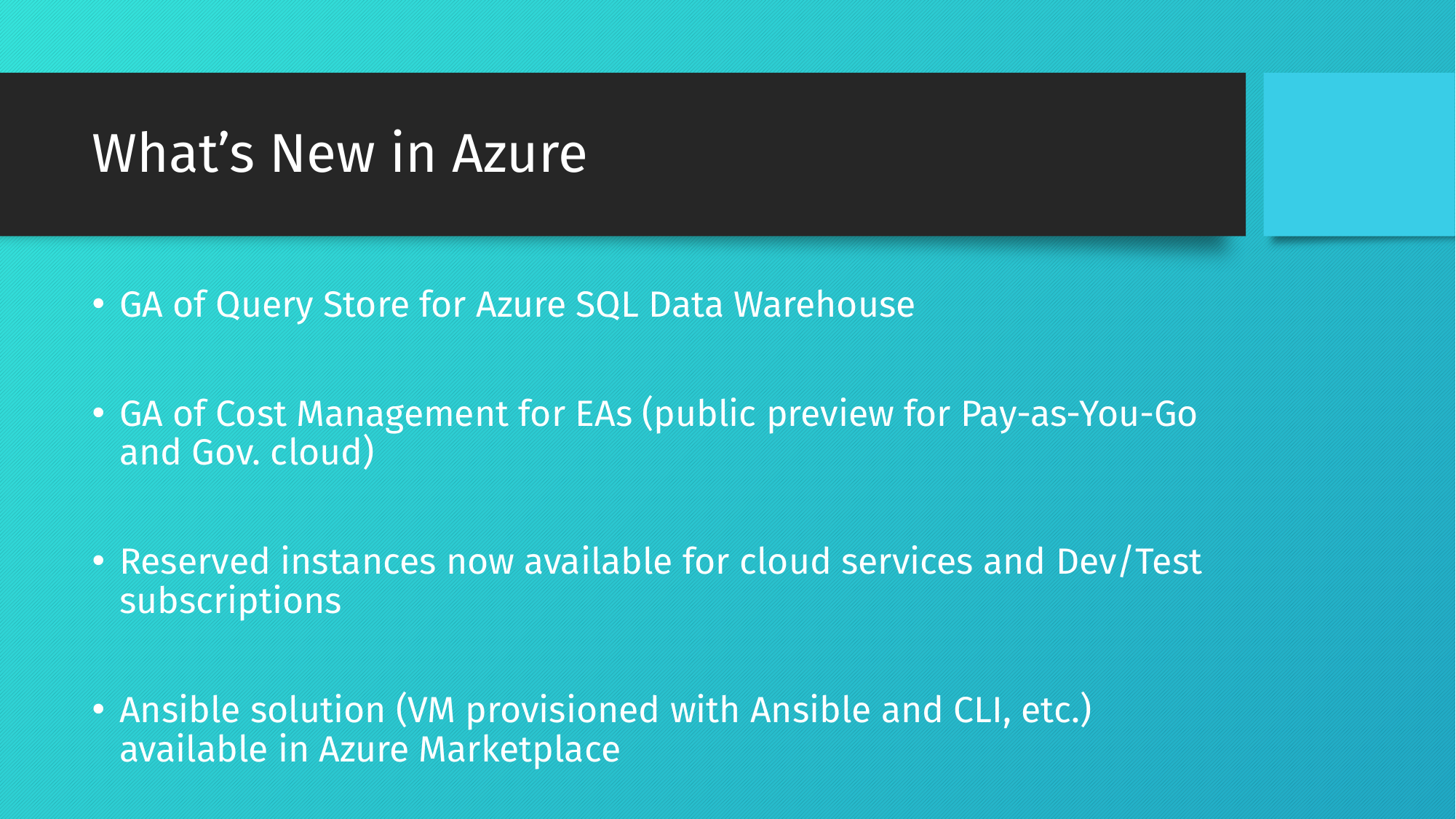

# What’s New in Azure
GA of Query Store for Azure SQL Data Warehouse

GA of Cost Management for EAs (public preview for Pay-as-You-Go and Gov. cloud)

Reserved instances now available for cloud services and Dev/Test subscriptions

Ansible solution (VM provisioned with Ansible and CLI, etc.)  available in Azure Marketplace